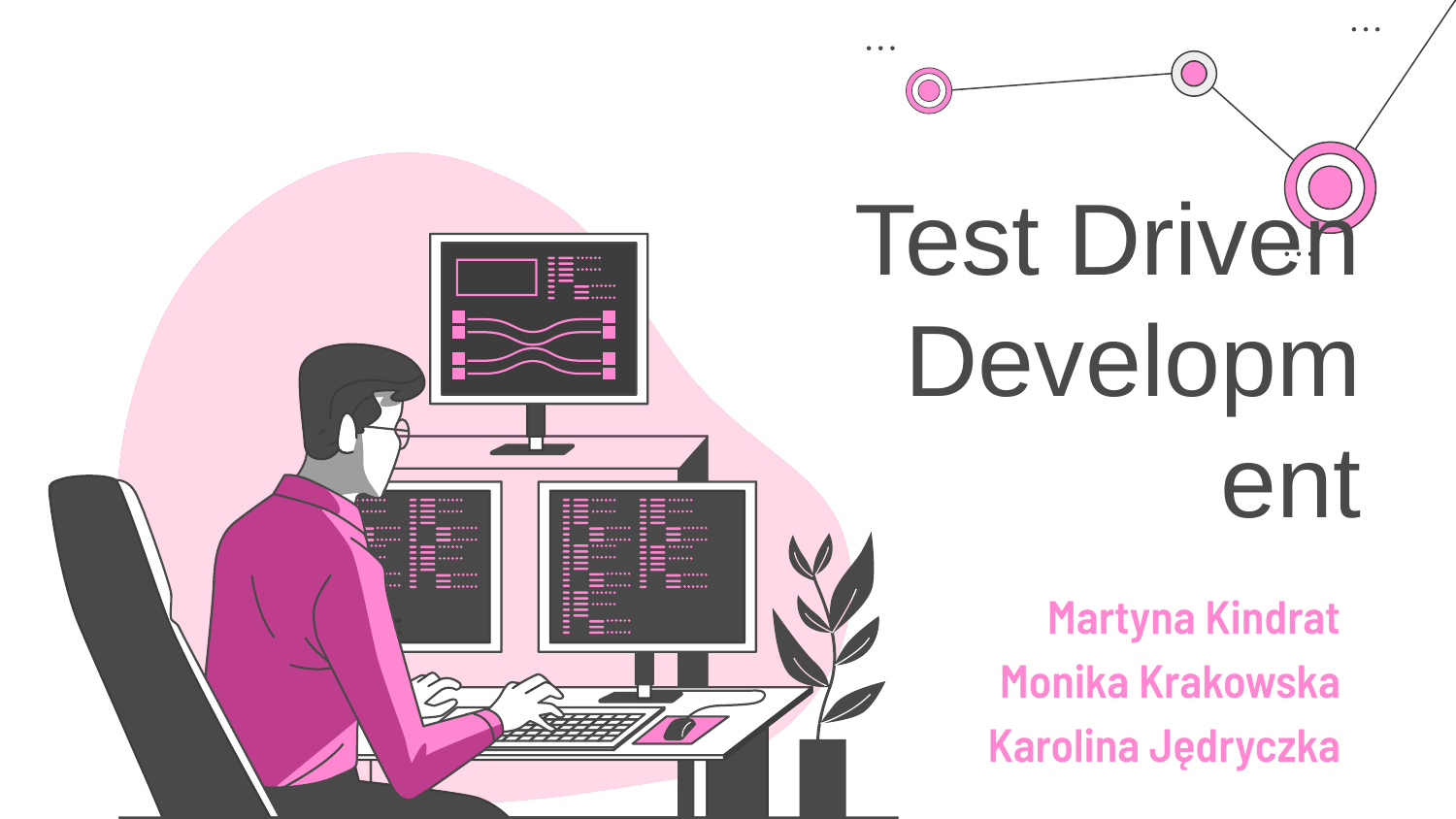

# Test Driven Development
Martyna Kindrat
Monika Krakowska
Karolina Jędryczka